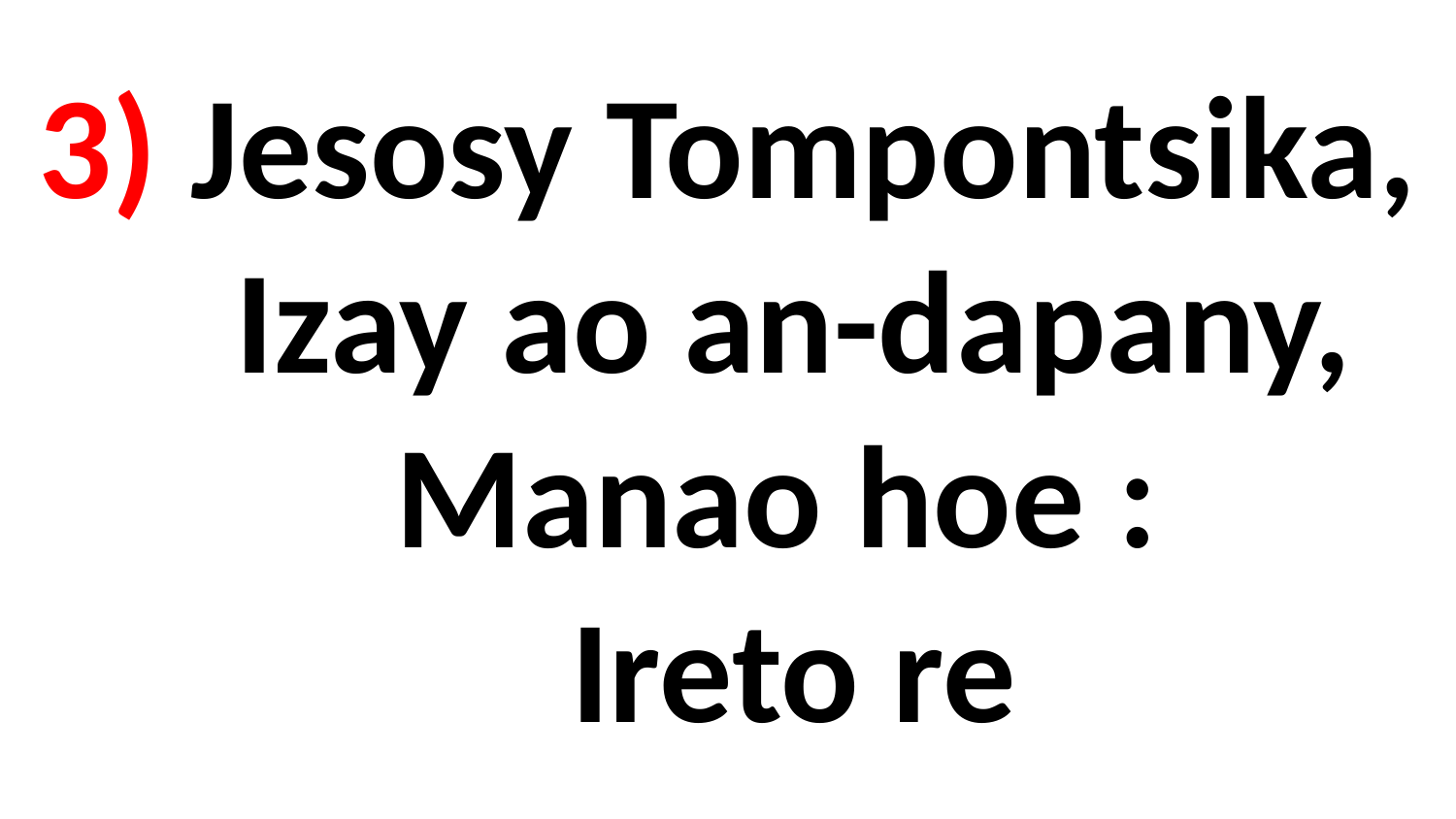

# 3) Jesosy Tompontsika, Izay ao an-dapany, Manao hoe : Ireto re